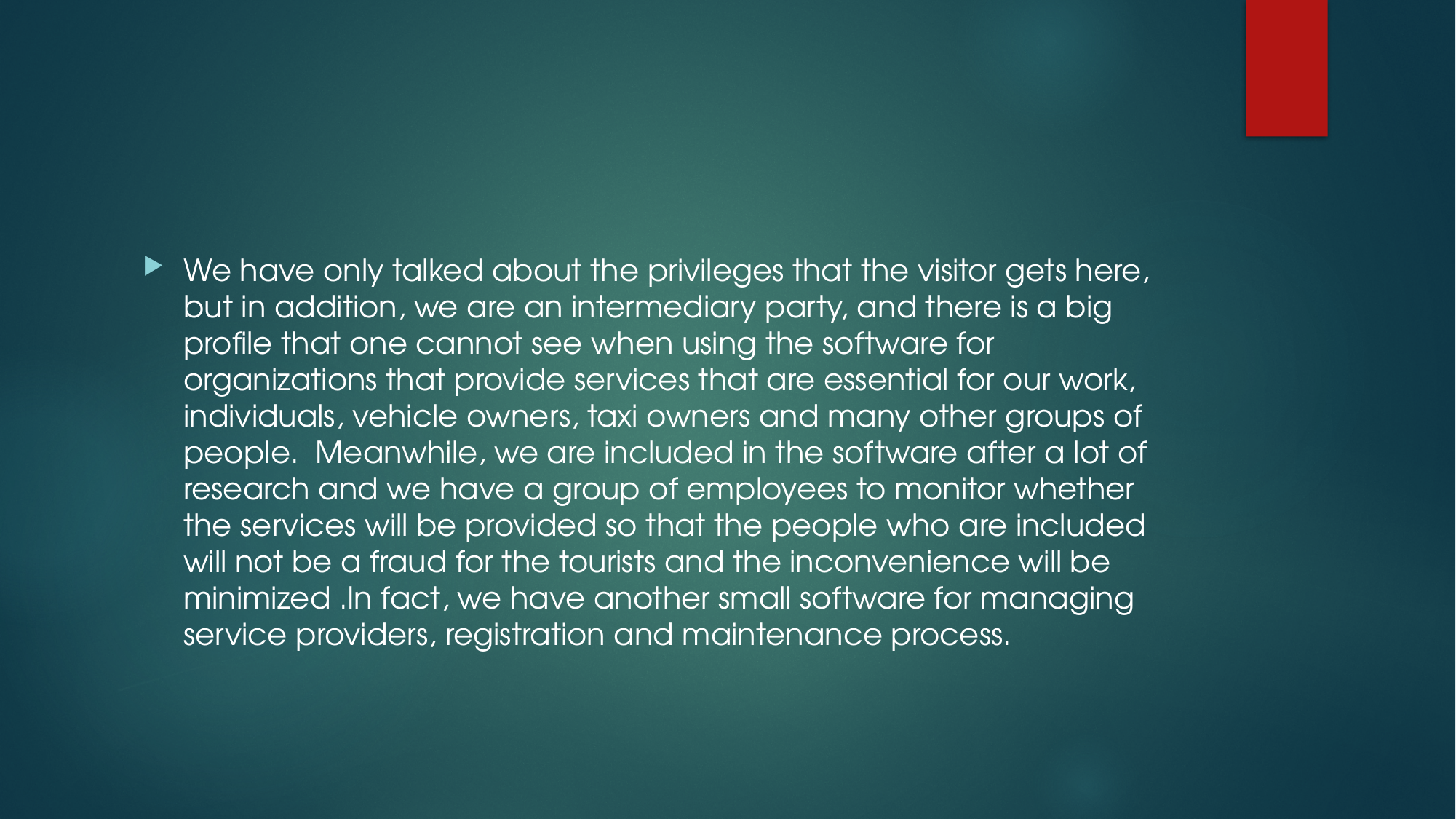

#
We have only talked about the privileges that the visitor gets here, but in addition, we are an intermediary party, and there is a big profile that one cannot see when using the software for organizations that provide services that are essential for our work, individuals, vehicle owners, taxi owners and many other groups of people.  Meanwhile, we are included in the software after a lot of research and we have a group of employees to monitor whether the services will be provided so that the people who are included will not be a fraud for the tourists and the inconvenience will be minimized .In fact, we have another small software for managing service providers, registration and maintenance process.